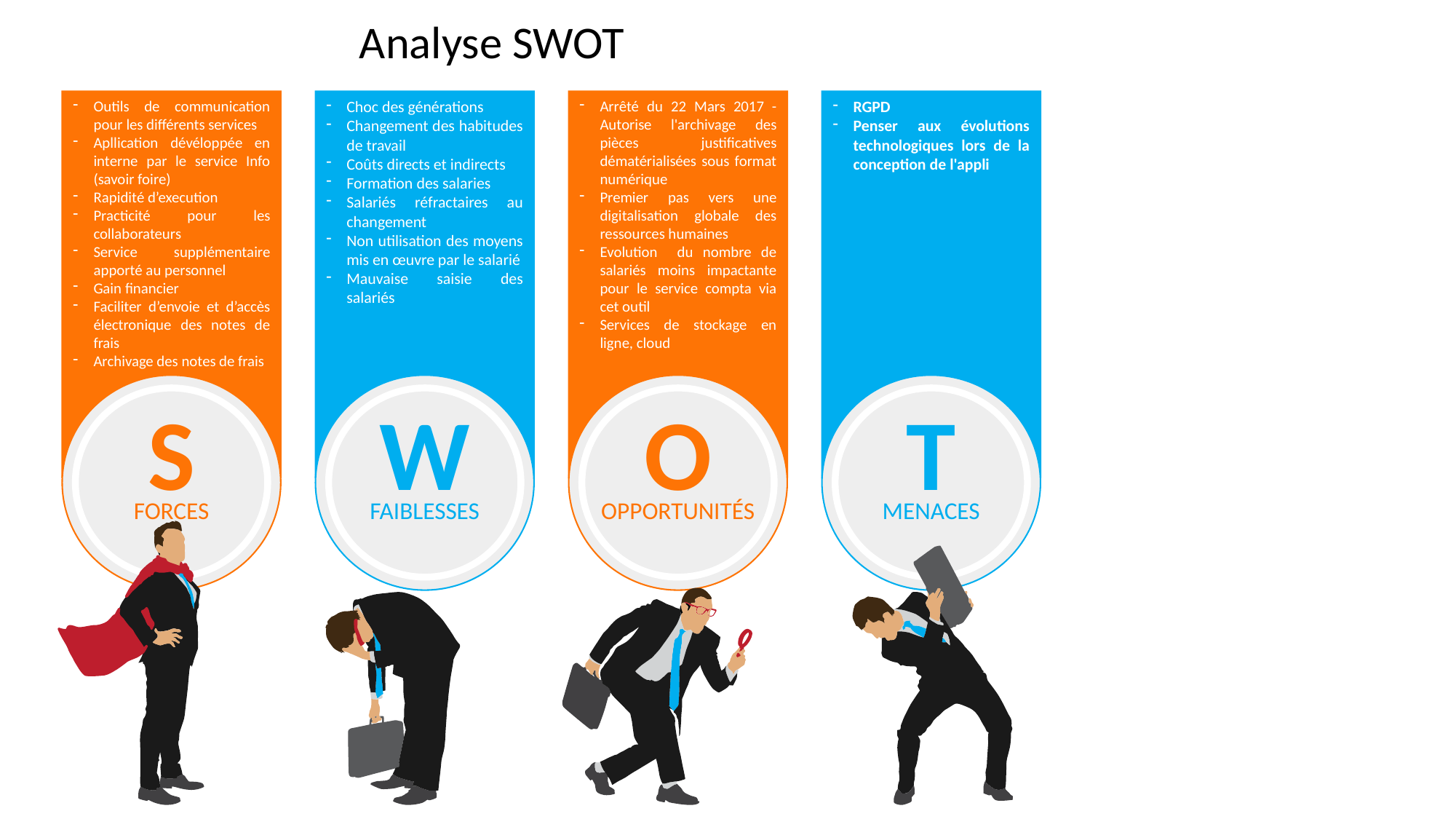

Analyse SWOT
Arrêté du 22 Mars 2017 - Autorise l'archivage des pièces justificatives dématérialisées sous format numérique
Premier pas vers une digitalisation globale des ressources humaines
Evolution  du nombre de salariés moins impactante pour le service compta via cet outil
Services de stockage en ligne, cloud

O
opportunités
RGPD
Penser aux évolutions technologiques lors de la conception de l'appli

T

menaces
Outils de communication pour les différents services
Apllication dévéloppée en interne par le service Info (savoir foire)
Rapidité d’execution
Practicité pour les collaborateurs
Service supplémentaire apporté au personnel
Gain financier
Faciliter d’envoie et d’accès électronique des notes de frais
Archivage des notes de frais

S
forces
Choc des générations
Changement des habitudes de travail
Coûts directs et indirects
Formation des salaries
Salariés réfractaires au changement
Non utilisation des moyens mis en œuvre par le salarié
Mauvaise saisie des salariés

W
faiblesses